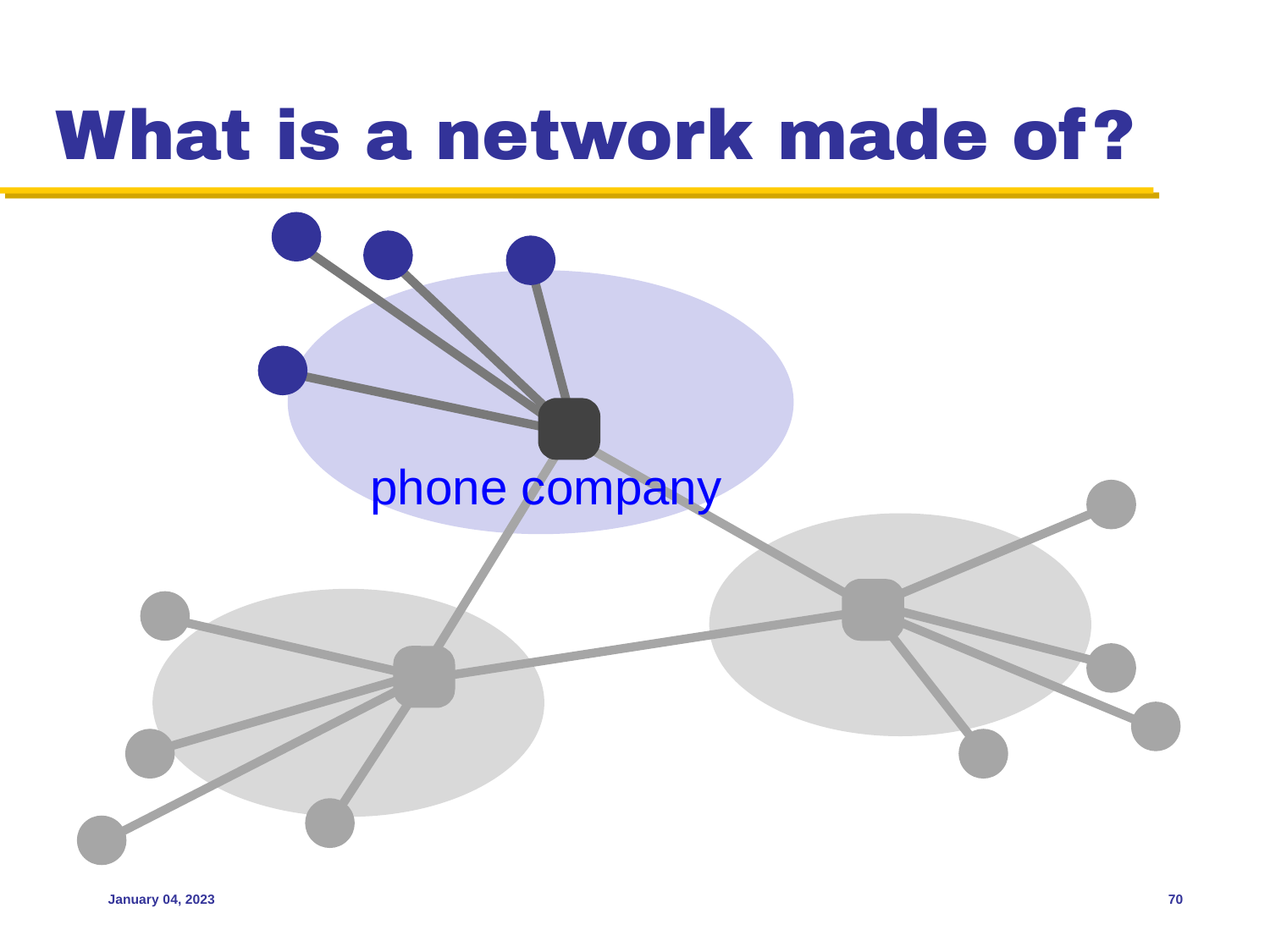

# What is a network made of?

phone company

January 04, 2023
70